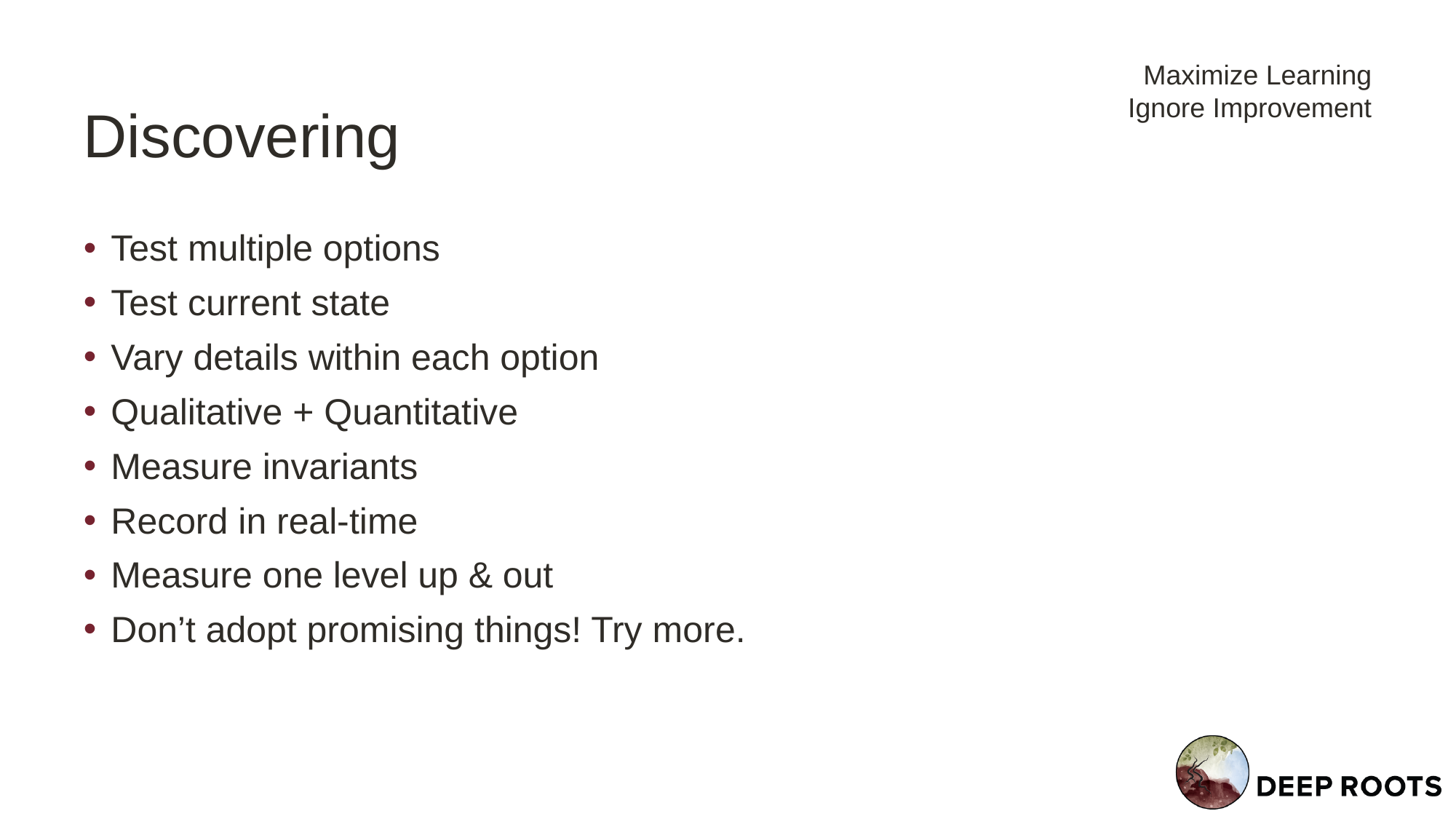

Maximize Learning
Ignore Improvement
# Discovering
Test multiple options
Test current state
Vary details within each option
Qualitative + Quantitative
Measure invariants
Record in real-time
Measure one level up & out
Don’t adopt promising things! Try more.